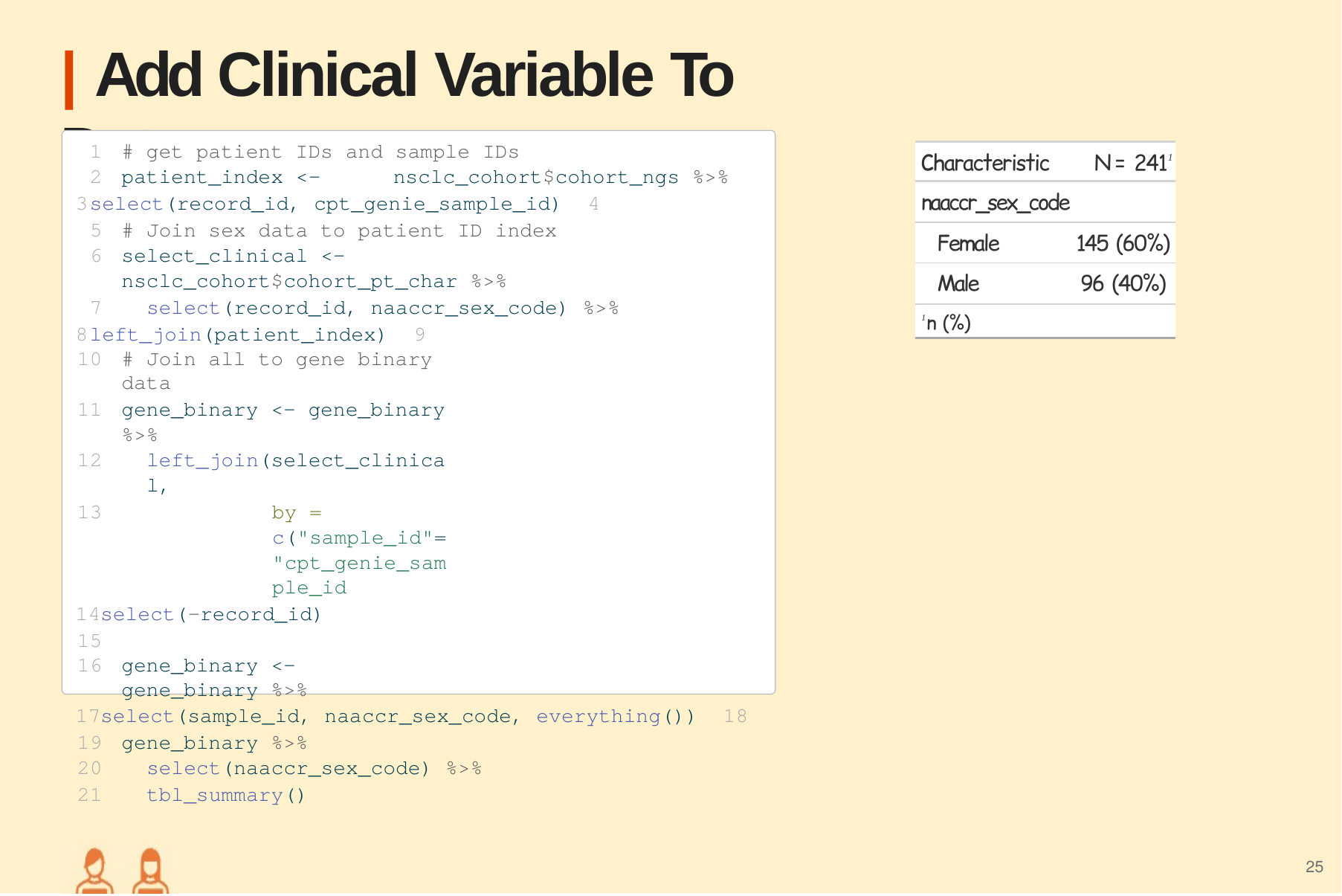

# | Add Clinical Variable To Data

# get patient IDs and sample IDs
patient_index <-	nsclc_cohort$cohort_ngs %>%
select(record_id, cpt_genie_sample_id)  4
# Join sex data to patient ID index
select_clinical <- nsclc_cohort$cohort_pt_char %>%
select(record_id, naaccr_sex_code) %>%
left_join(patient_index)  9
# Join all to gene binary data
gene_binary <- gene_binary %>%
left_join(select_clinical,
by = c("sample_id"= "cpt_genie_sample_id
select(-record_id)  15
gene_binary <- gene_binary %>%
select(sample_id, naaccr_sex_code, everything())  18
gene_binary %>%
select(naaccr_sex_code) %>%
tbl_summary()
| Characteristic N = 2411 |
| --- |
| naaccr\_sex\_code |
| Female 145 (60%) |
| Male 96 (40%) |
| 1 n (%) |

25